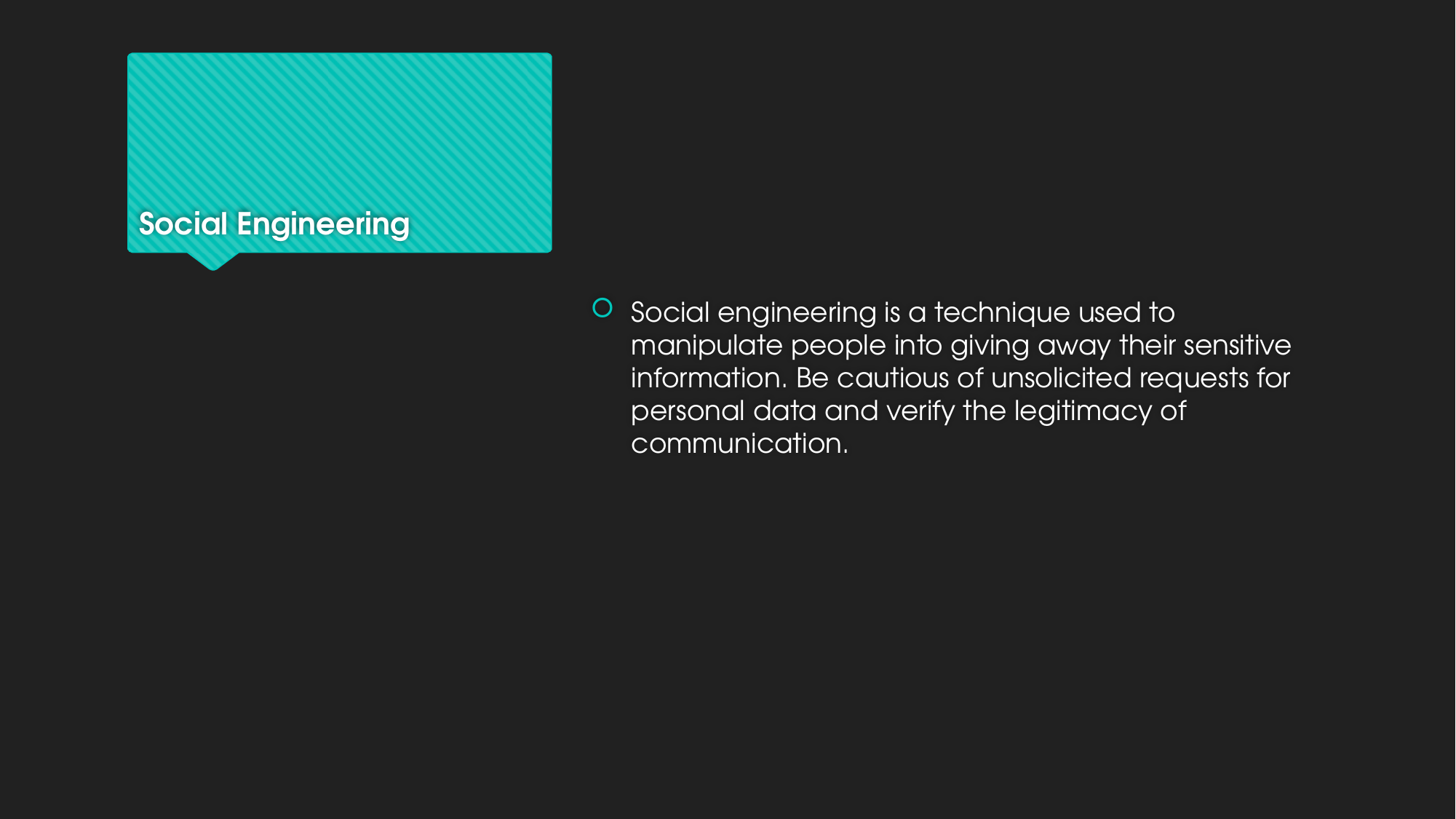

# Social Engineering
Social engineering is a technique used to manipulate people into giving away their sensitive information. Be cautious of unsolicited requests for personal data and verify the legitimacy of communication.